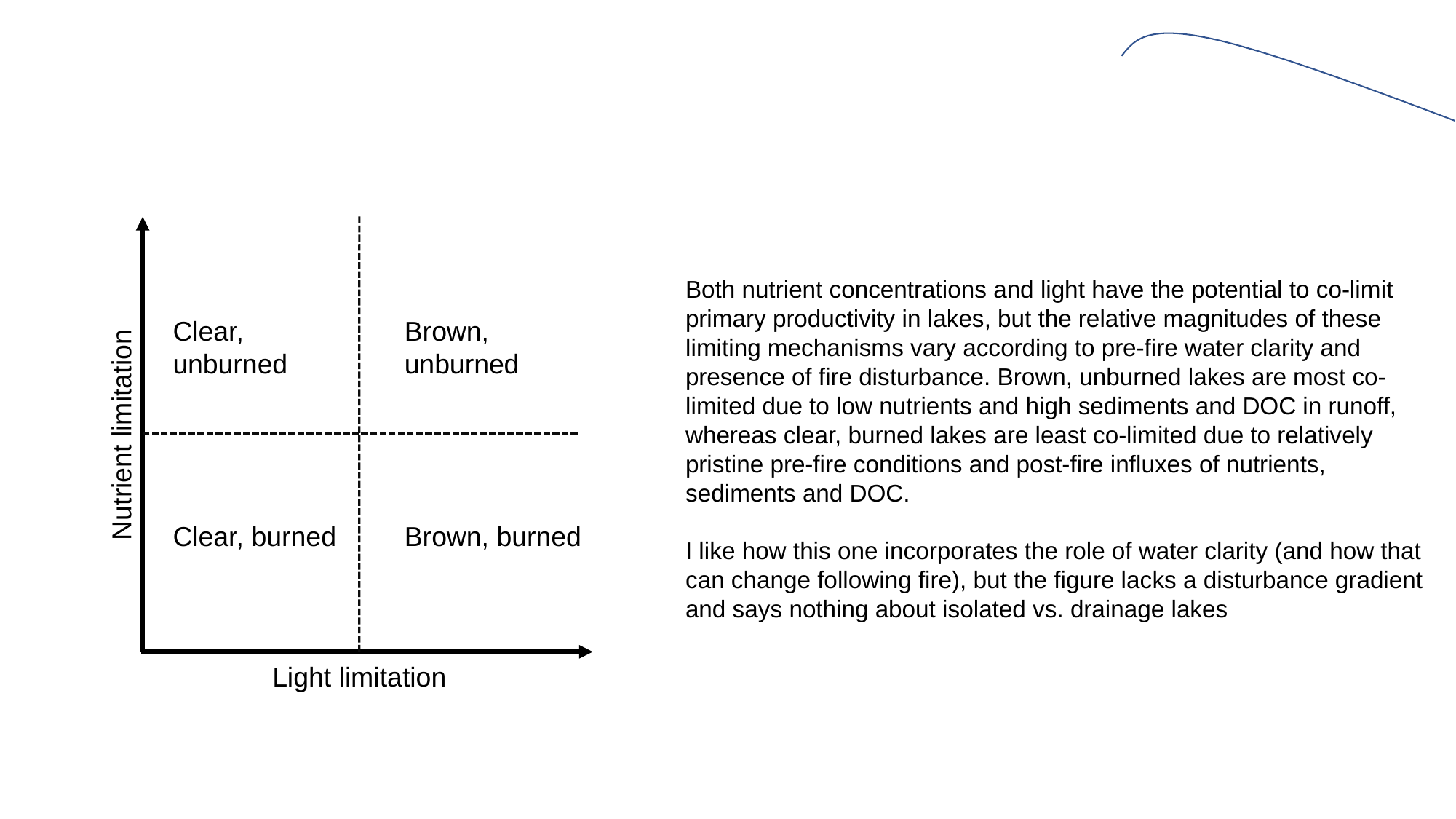

Both nutrient concentrations and light have the potential to co-limit primary productivity in lakes, but the relative magnitudes of these limiting mechanisms vary according to pre-fire water clarity and presence of fire disturbance. Brown, unburned lakes are most co-limited due to low nutrients and high sediments and DOC in runoff, whereas clear, burned lakes are least co-limited due to relatively pristine pre-fire conditions and post-fire influxes of nutrients, sediments and DOC.

I like how this one incorporates the role of water clarity (and how that can change following fire), but the figure lacks a disturbance gradient and says nothing about isolated vs. drainage lakes

Clear, unburned
Brown, unburned
Nutrient limitation
Clear, burned
Brown, burned
Light limitation